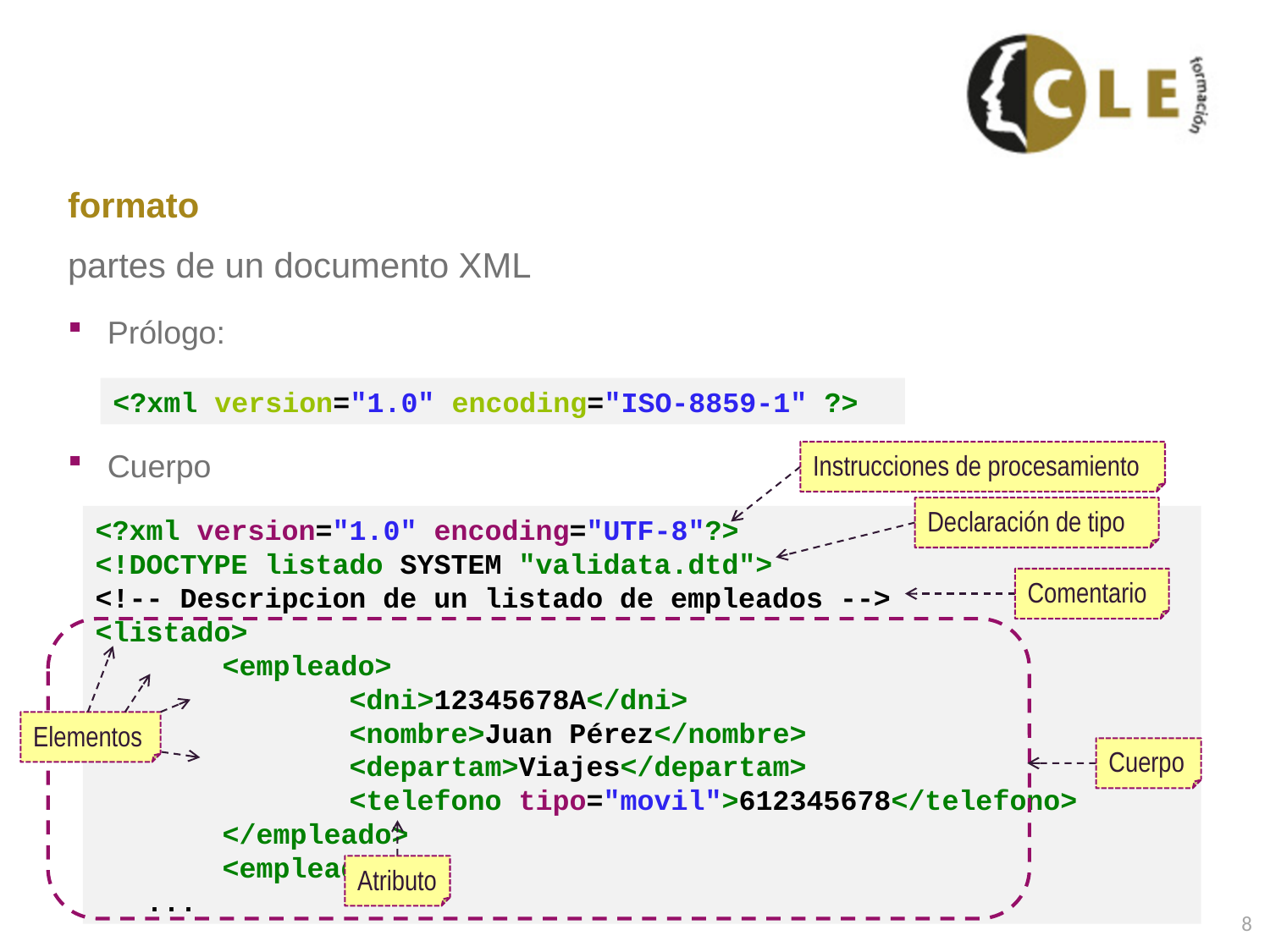

# formato
partes de un documento XML
Prólogo:

Cuerpo
<?xml version="1.0" encoding="ISO-8859-1" ?>
Instrucciones de procesamiento
Declaración de tipo
<?xml version="1.0" encoding="UTF-8"?>
<!DOCTYPE listado SYSTEM "validata.dtd">
<!-- Descripcion de un listado de empleados -->
<listado>
	<empleado>
		<dni>12345678A</dni>
		<nombre>Juan Pérez</nombre>
		<departam>Viajes</departam>
		<telefono tipo="movil">612345678</telefono>
	</empleado>
	<empleado>
   ...
Comentario

Elementos
Cuerpo
Atributo
8